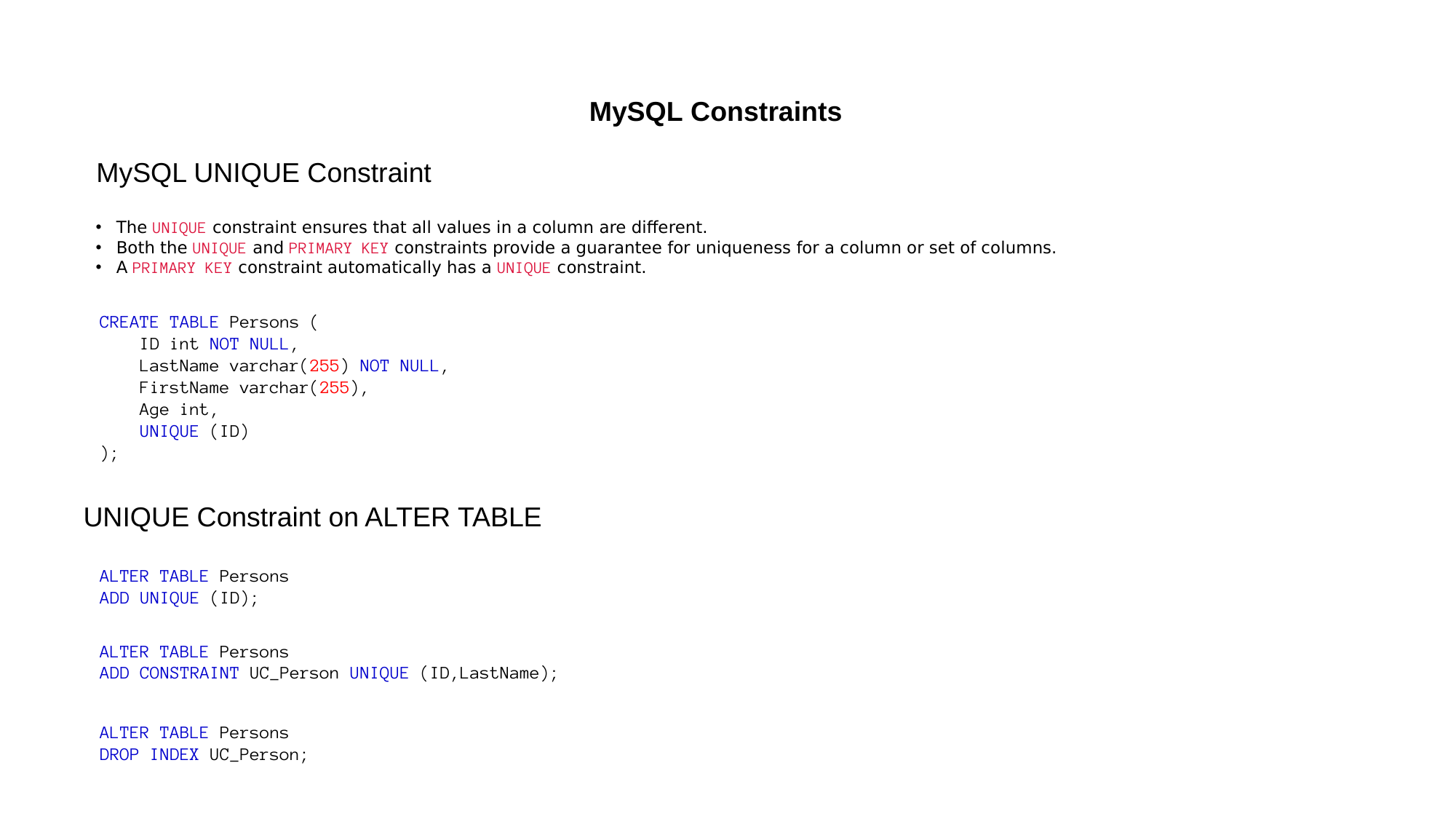

MySQL Constraints
MySQL UNIQUE Constraint
The UNIQUE constraint ensures that all values in a column are different.
Both the UNIQUE and PRIMARY KEY constraints provide a guarantee for uniqueness for a column or set of columns.
A PRIMARY KEY constraint automatically has a UNIQUE constraint.

CREATE TABLE Persons (
    ID int NOT NULL,
    LastName varchar(255) NOT NULL,
    FirstName varchar(255),
    Age int,
    UNIQUE (ID)
);
UNIQUE Constraint on ALTER TABLE
ALTER TABLE Persons
ADD UNIQUE (ID);
ALTER TABLE Persons
ADD CONSTRAINT UC_Person UNIQUE (ID,LastName);
ALTER TABLE Persons
DROP INDEX UC_Person;